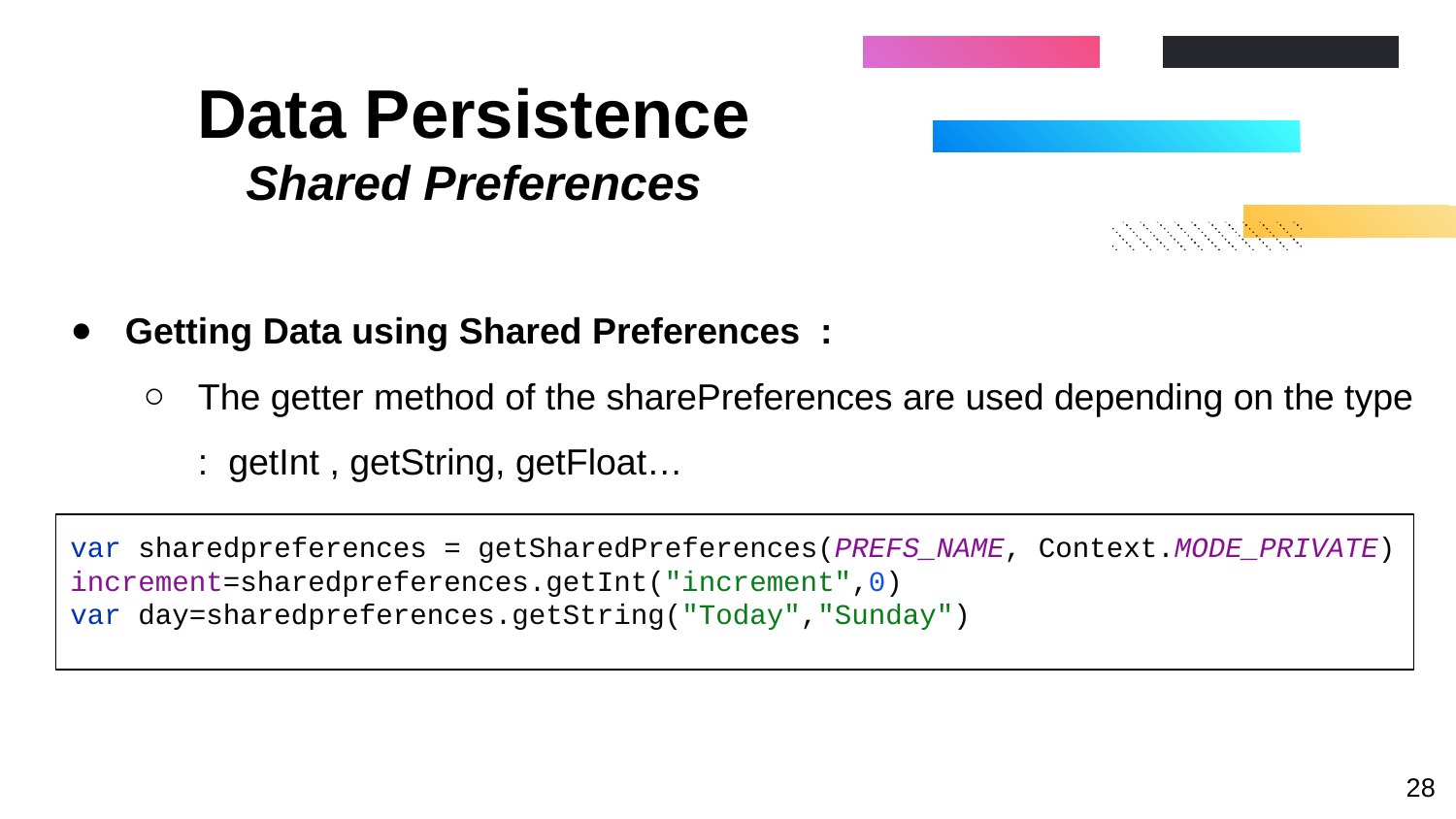

# Data Persistence Shared Preferences
Getting Data using Shared Preferences  :
The getter method of the sharePreferences are used depending on the type :  getInt , getString, getFloat…

var sharedpreferences = getSharedPreferences(PREFS_NAME, Context.MODE_PRIVATE)
increment=sharedpreferences.getInt("increment",0)
var day=sharedpreferences.getString("Today","Sunday")

28